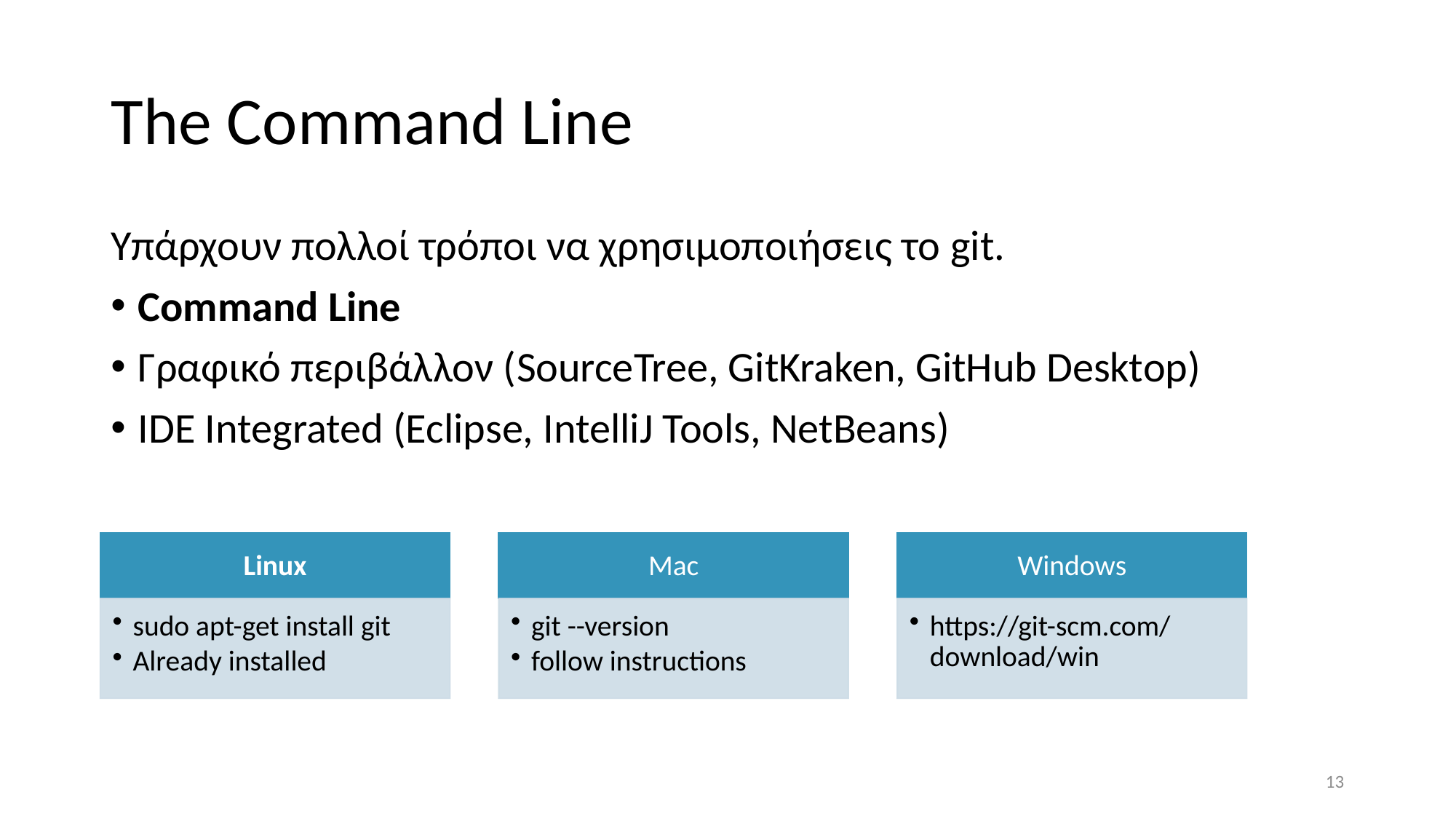

# The Command Line
Υπάρχουν πολλοί τρόποι να χρησιμοποιήσεις το git.
Command Line
Γραφικό περιβάλλον (SourceTree, GitKraken, GitHub Desktop)
IDE Integrated (Eclipse, IntelliJ Tools, NetBeans)
Linux
sudo apt-get install git
Already installed
Mac
git --version
follow instructions
Windows
https://git-scm.com/download/win
13